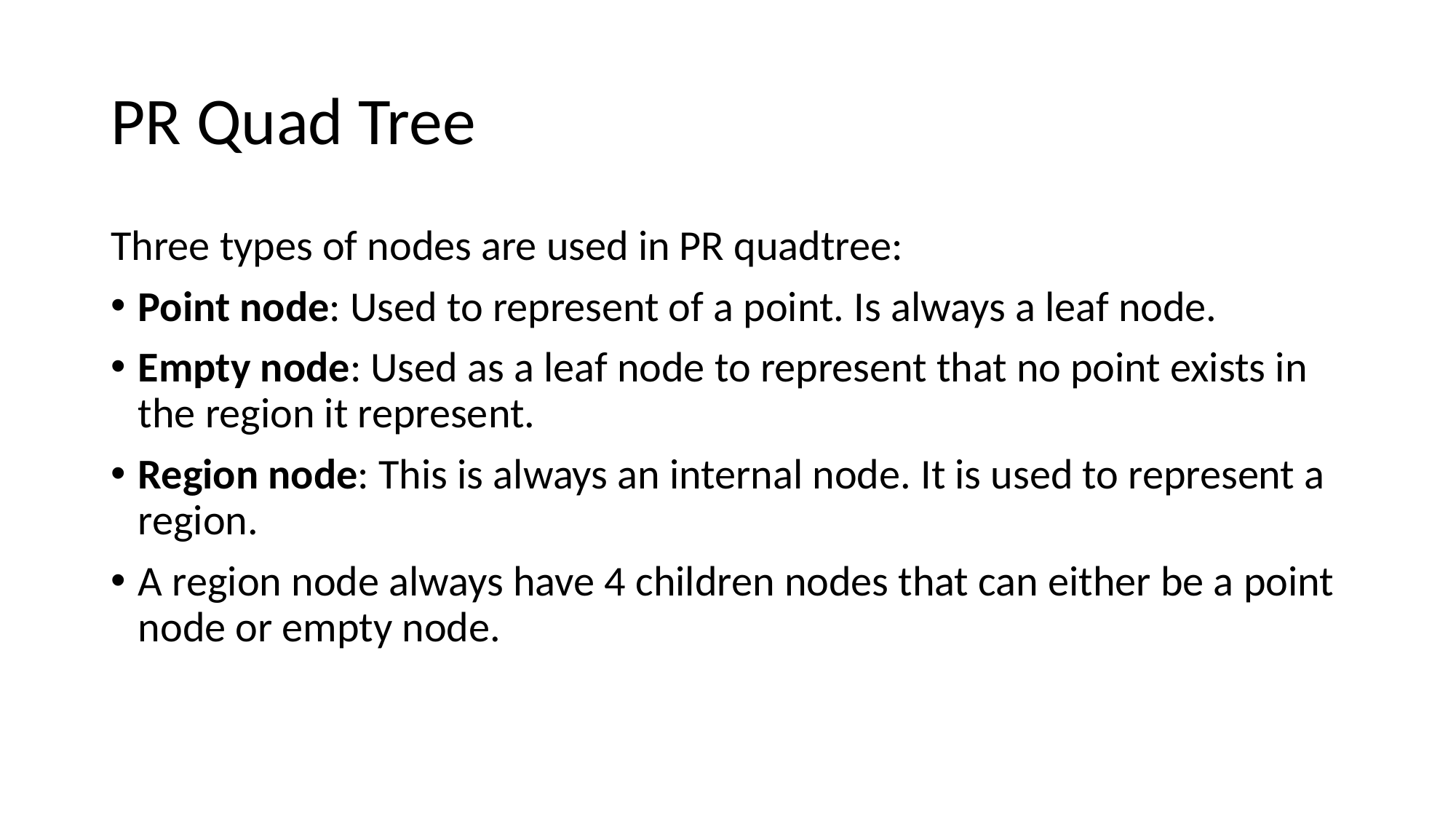

# PR Quad Tree
Three types of nodes are used in PR quadtree:
Point node: Used to represent of a point. Is always a leaf node.
Empty node: Used as a leaf node to represent that no point exists in the region it represent.
Region node: This is always an internal node. It is used to represent a region.
A region node always have 4 children nodes that can either be a point node or empty node.